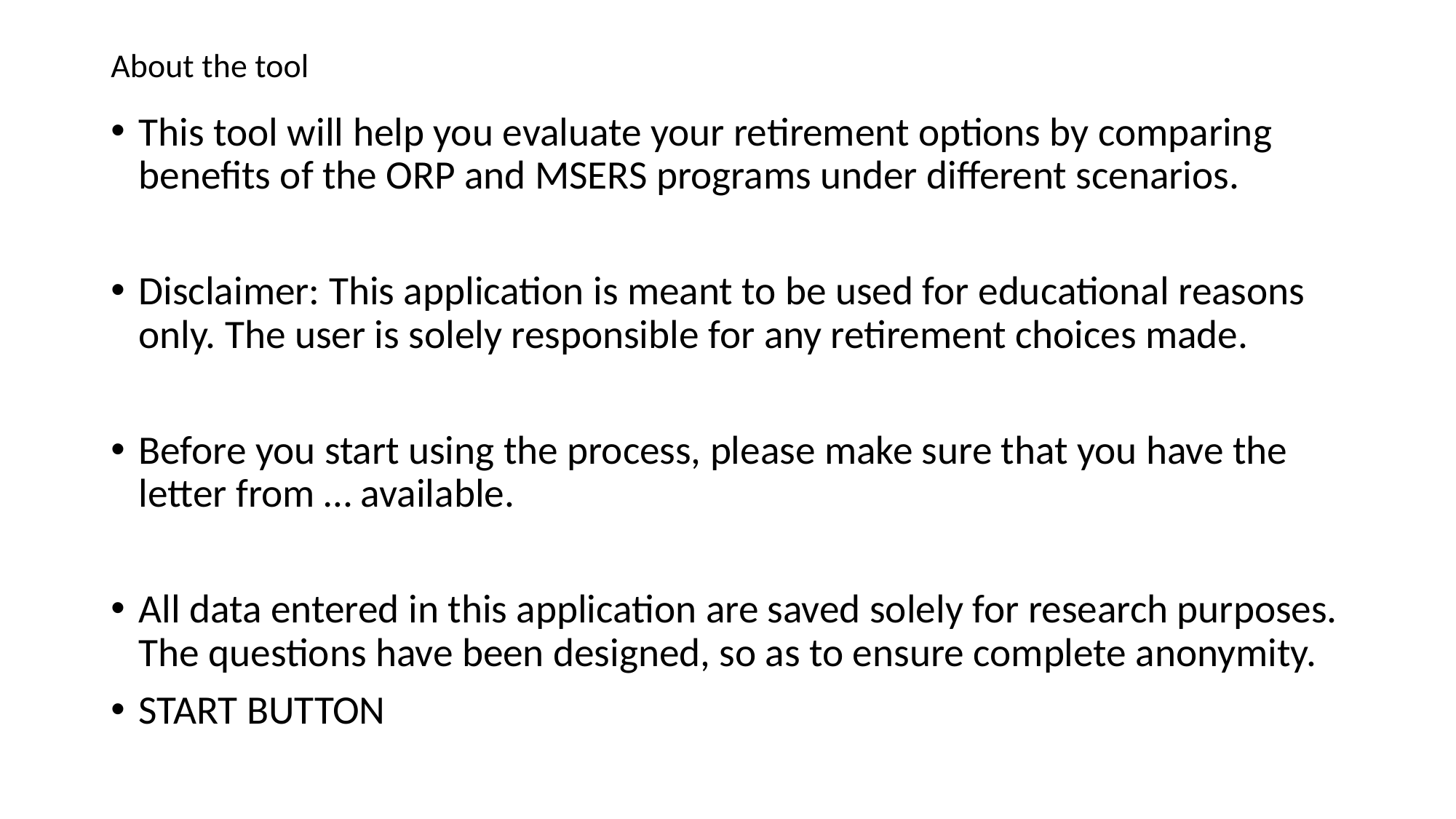

# About the tool
This tool will help you evaluate your retirement options by comparing benefits of the ORP and MSERS programs under different scenarios.

Disclaimer: This application is meant to be used for educational reasons only. The user is solely responsible for any retirement choices made.

Before you start using the process, please make sure that you have the letter from … available.

All data entered in this application are saved solely for research purposes. The questions have been designed, so as to ensure complete anonymity.
START BUTTON